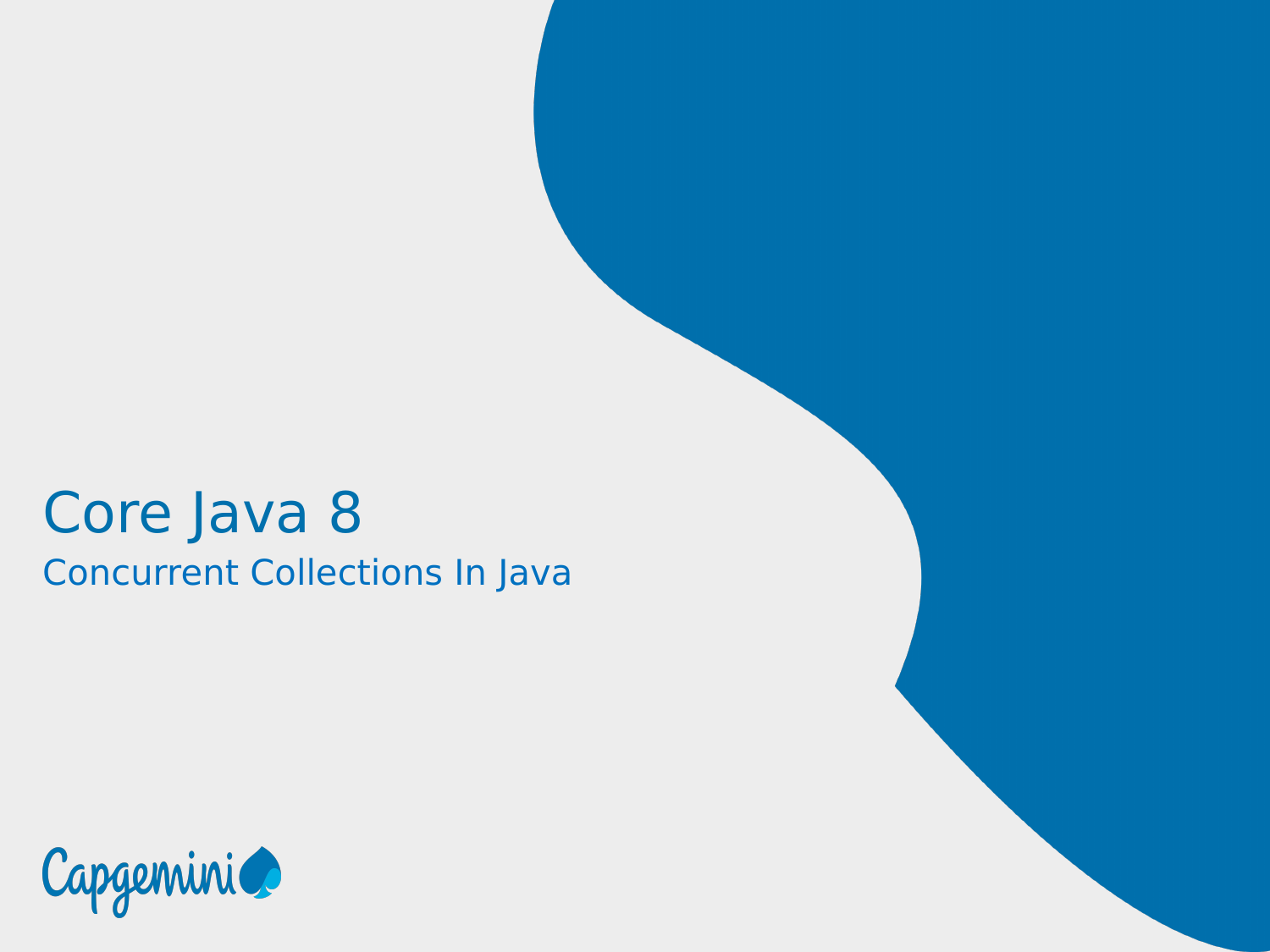

# Core Java 8

Concurrent Collections In Java